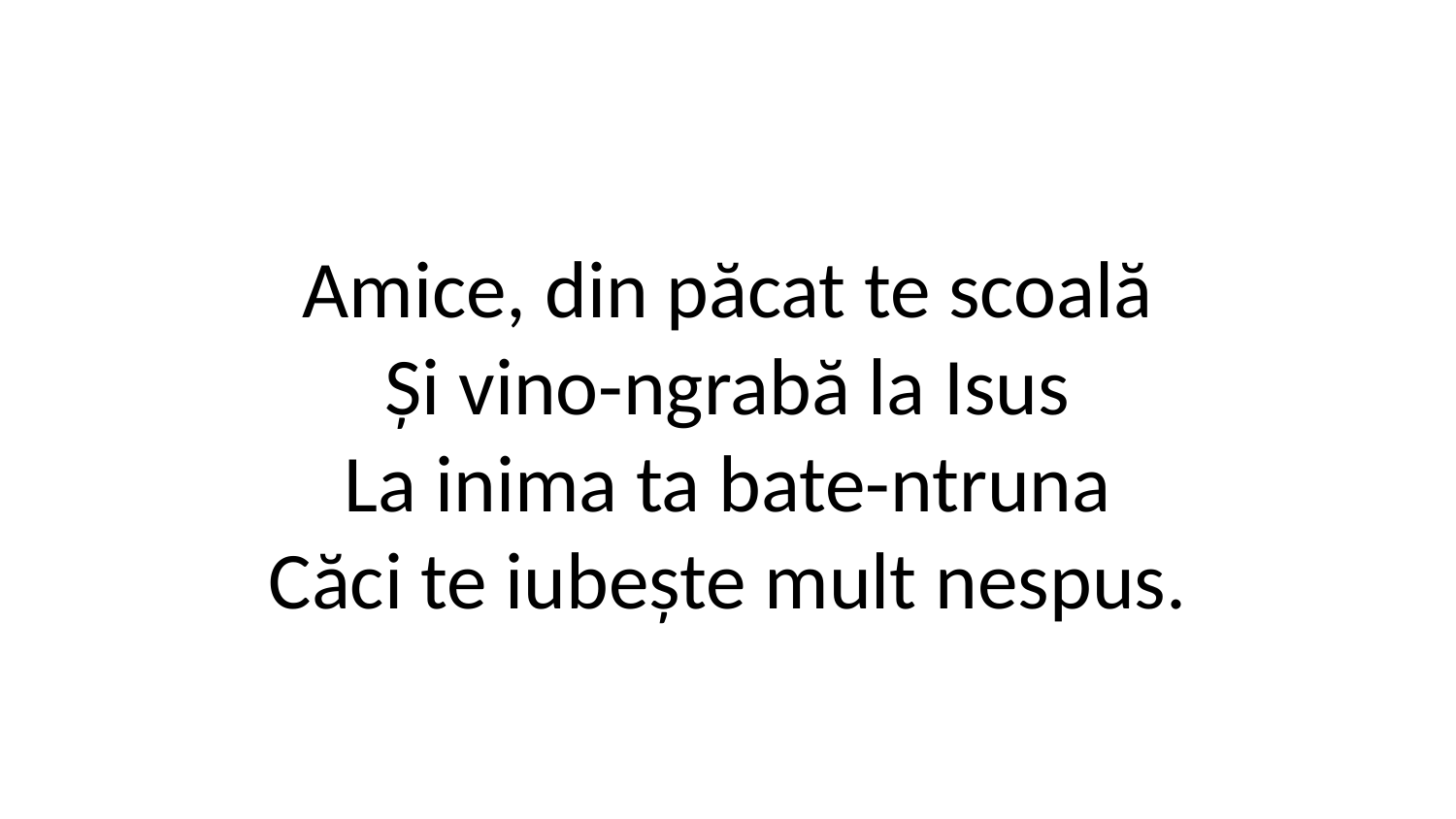

Amice, din păcat te scoală
Și vino-ngrabă la Isus
La inima ta bate-ntruna
Căci te iubește mult nespus.